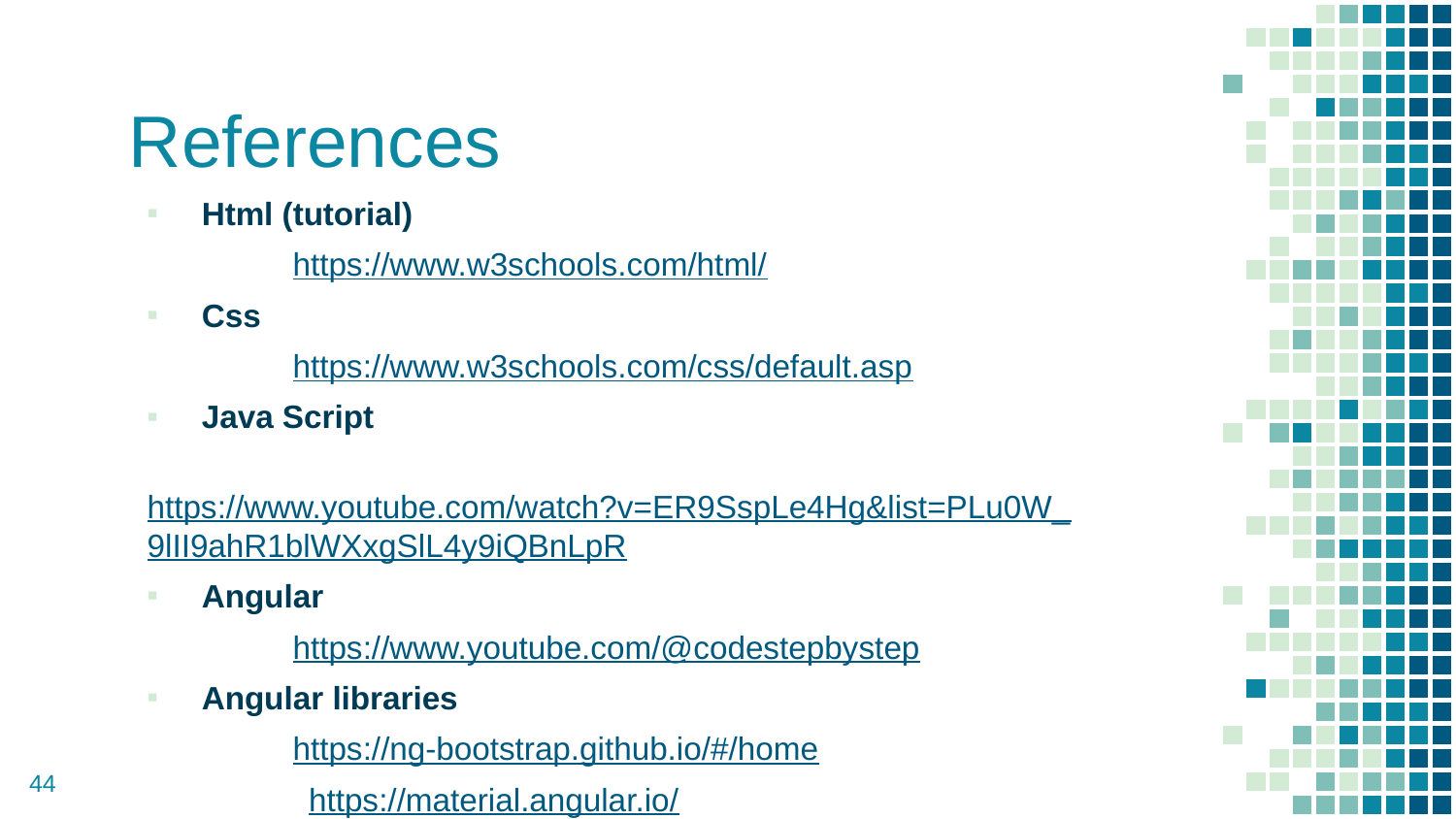

# References
Html (tutorial)
	https://www.w3schools.com/html/
Css
	https://www.w3schools.com/css/default.asp
Java Script
	https://www.youtube.com/watch?v=ER9SspLe4Hg&list=PLu0W_  	9lII9ahR1blWXxgSlL4y9iQBnLpR
Angular
	https://www.youtube.com/@codestepbystep
Angular libraries
	https://ng-bootstrap.github.io/#/home
                  https://material.angular.io/

44